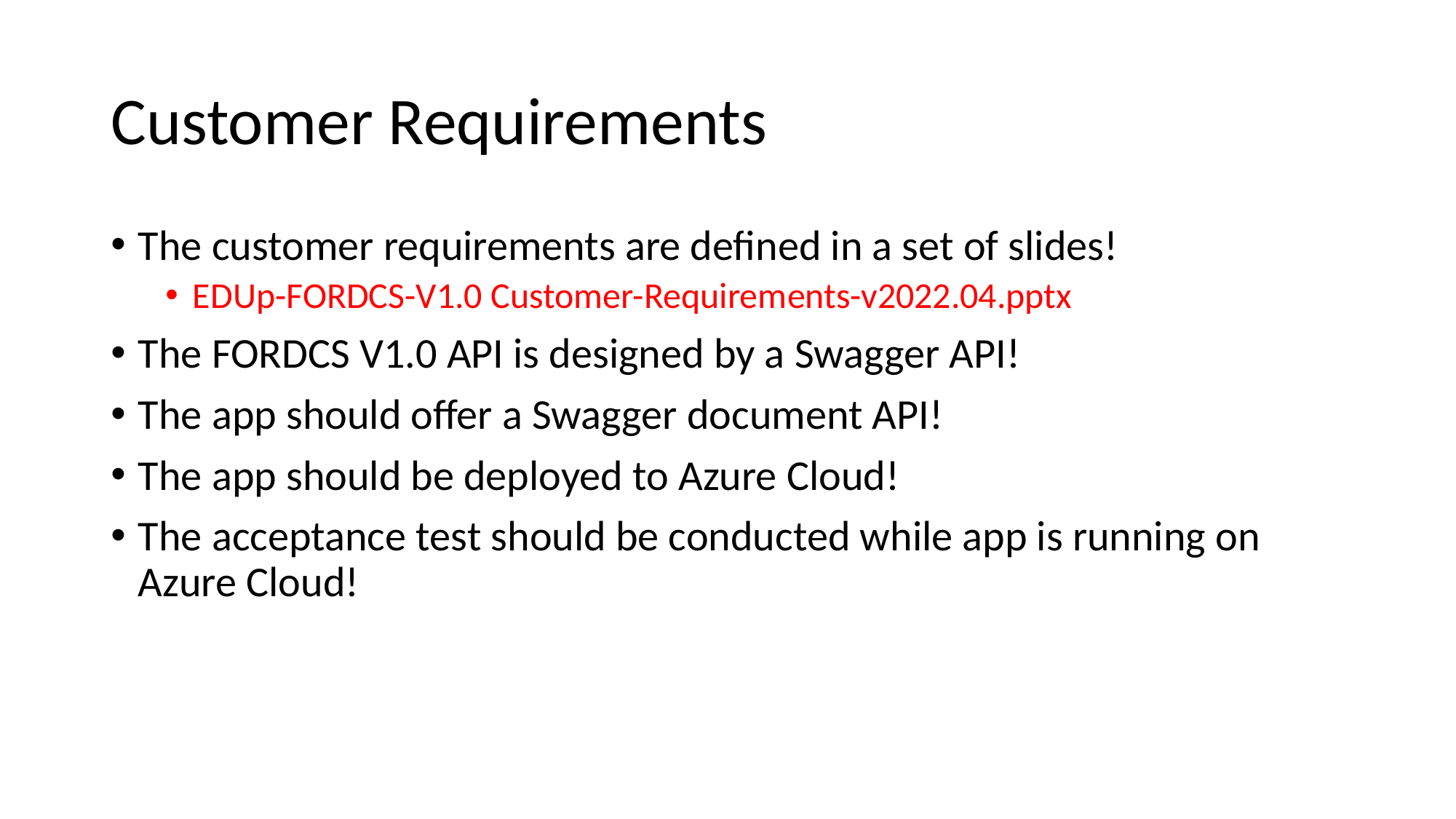

# Customer Requirements
The customer requirements are defined in a set of slides!
EDUp-FORDCS-V1.0 Customer-Requirements-v2022.04.pptx
The FORDCS V1.0 API is designed by a Swagger API!
The app should offer a Swagger document API!
The app should be deployed to Azure Cloud!
The acceptance test should be conducted while app is running on Azure Cloud!